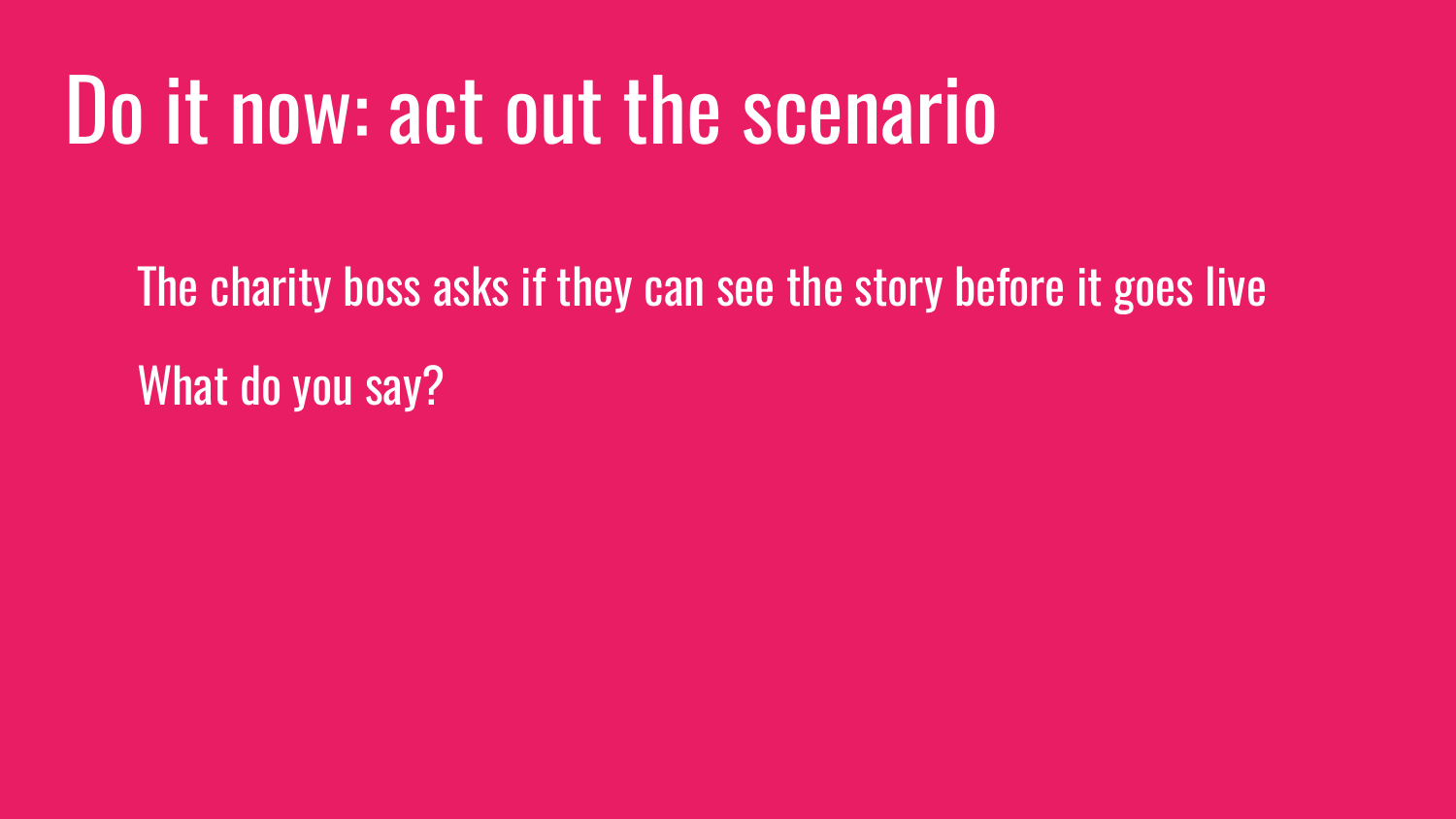

Do it now: act out the scenario
The charity boss asks if they can see the story before it goes live
What do you say?